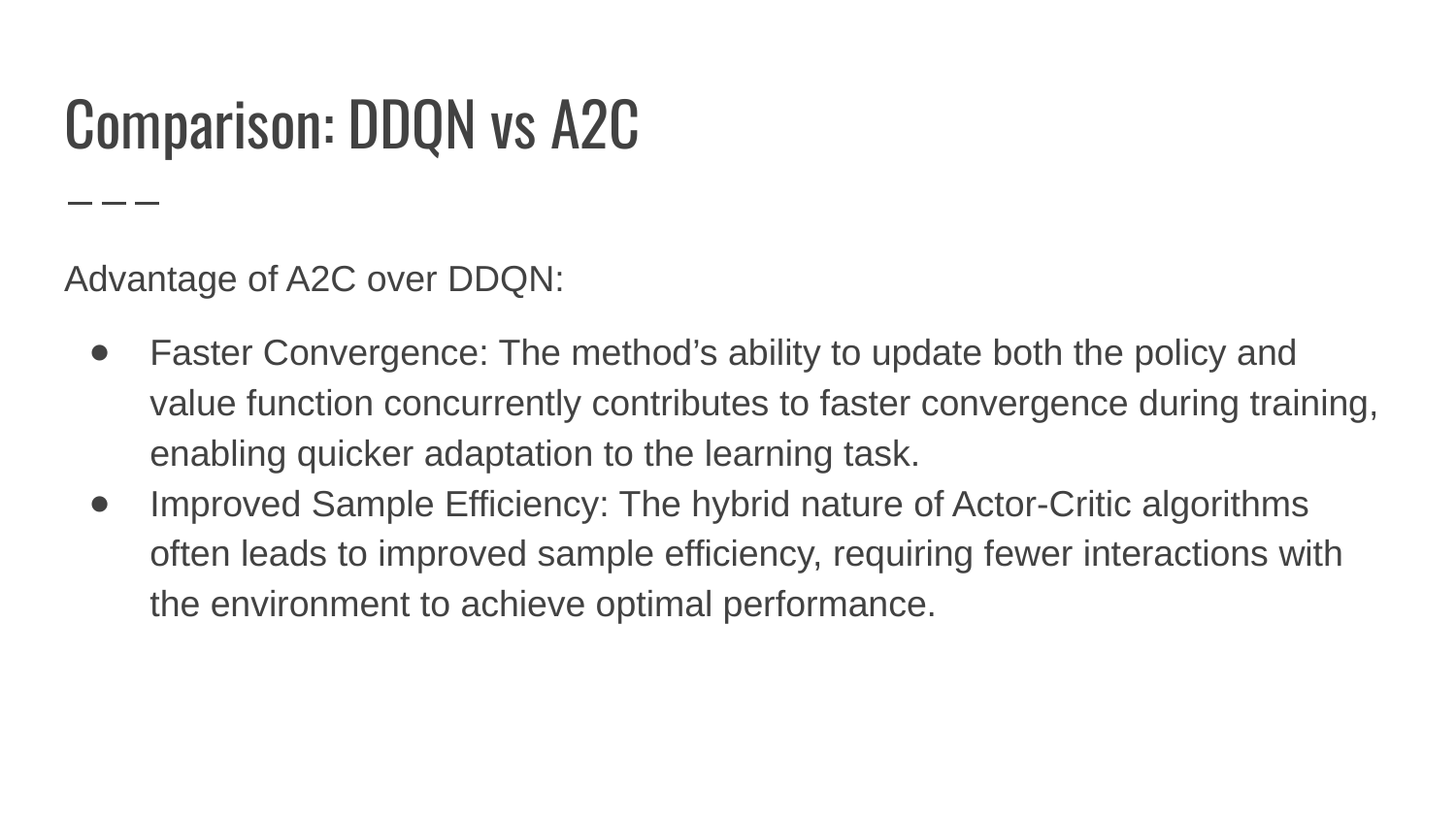

# Comparison: DDQN vs A2C
Advantage of A2C over DDQN:
Faster Convergence: The method’s ability to update both the policy and value function concurrently contributes to faster convergence during training, enabling quicker adaptation to the learning task.
Improved Sample Efficiency: The hybrid nature of Actor-Critic algorithms often leads to improved sample efficiency, requiring fewer interactions with the environment to achieve optimal performance.